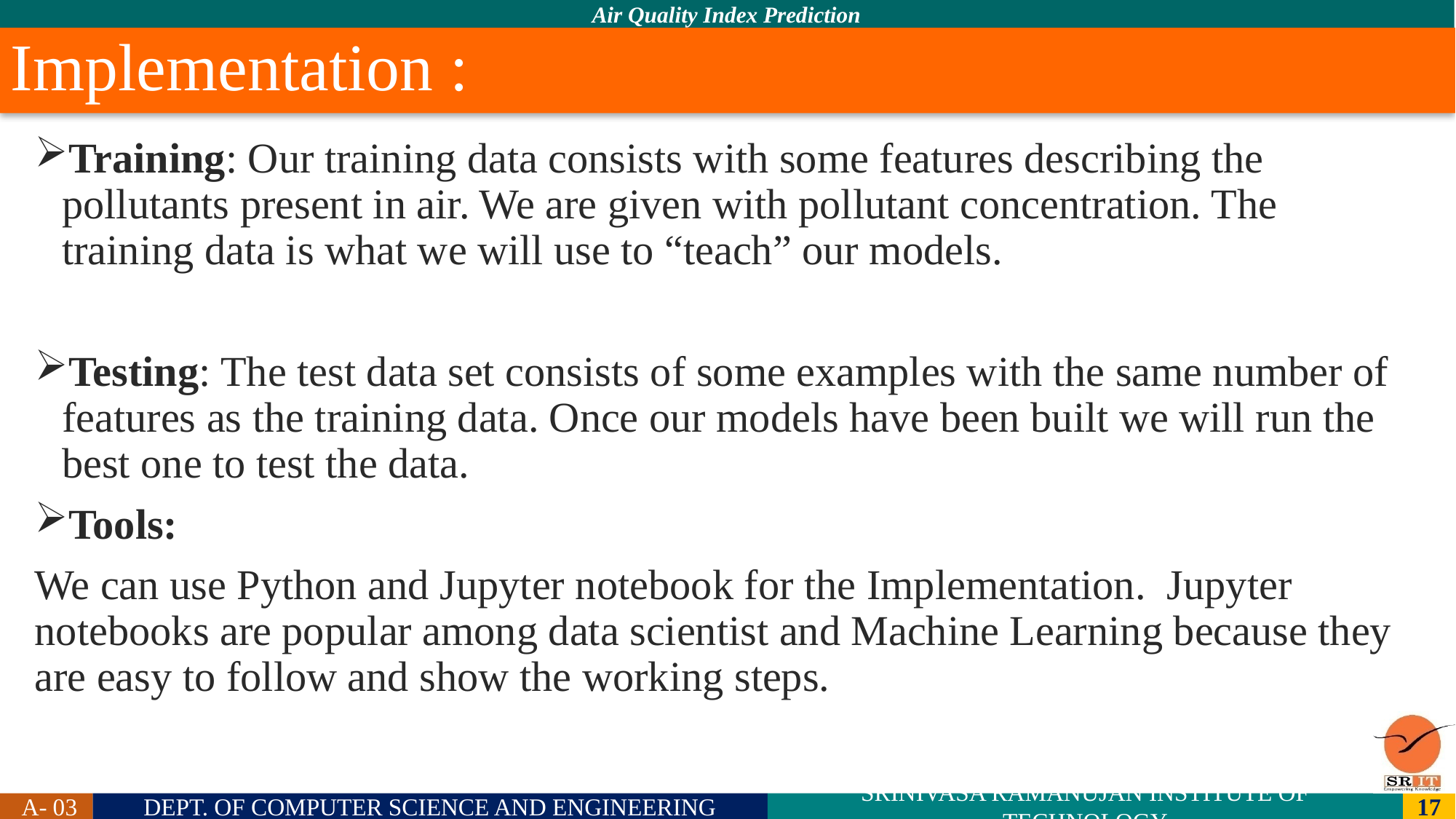

# Implementation :
Training: Our training data consists with some features describing the pollutants present in air. We are given with pollutant concentration. The training data is what we will use to “teach” our models.

Testing: The test data set consists of some examples with the same number of features as the training data. Once our models have been built we will run the best one to test the data.
Tools:
We can use Python and Jupyter notebook for the Implementation.  Jupyter notebooks are popular among data scientist and Machine Learning because they are easy to follow and show the working steps.